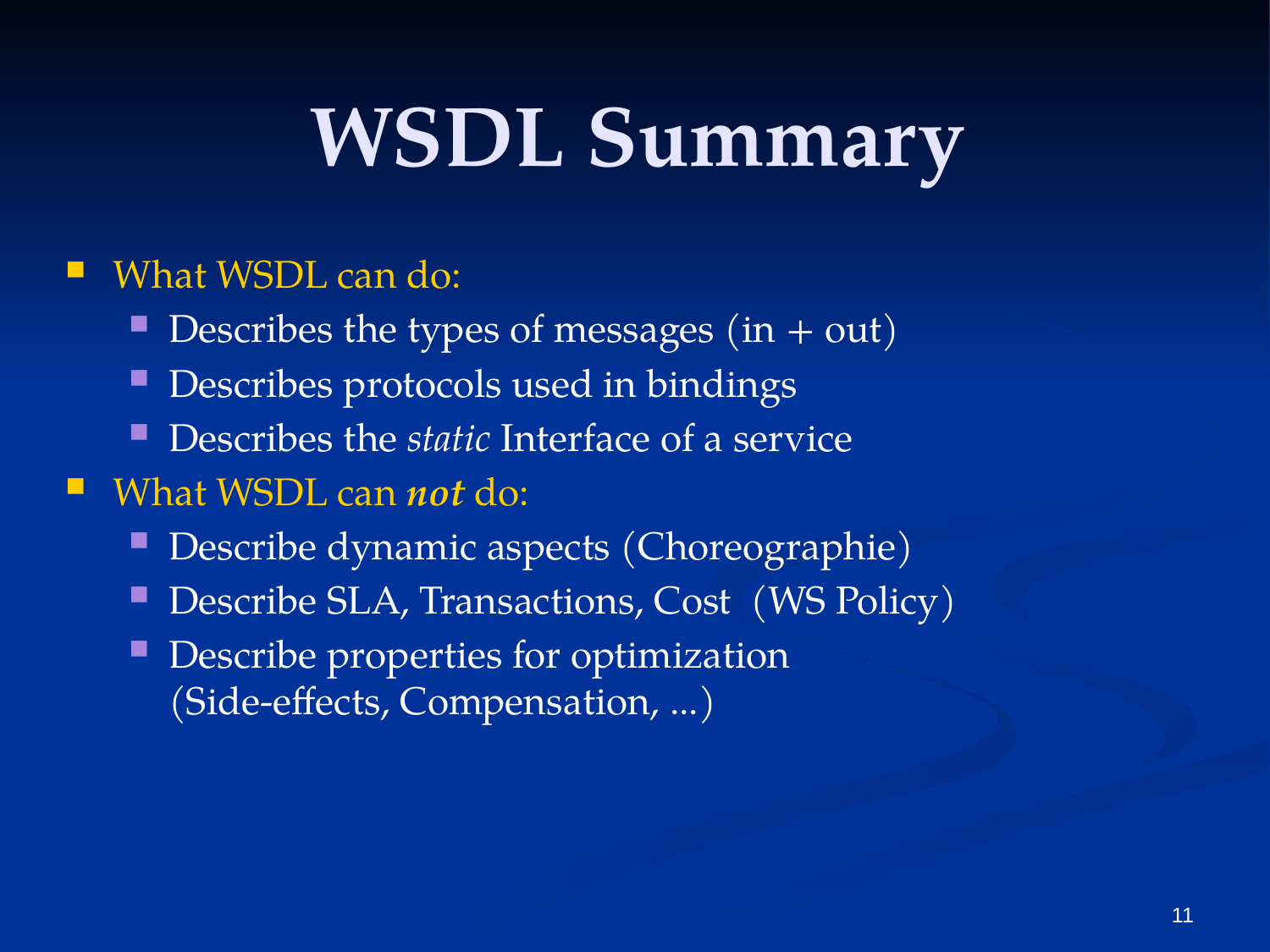

# WSDL Summary
What WSDL can do:
Describes the types of messages (in + out)
Describes protocols used in bindings
Describes the static Interface of a service
What WSDL can not do:
Describe dynamic aspects (Choreographie)
Describe SLA, Transactions, Cost  (WS Policy)
Describe properties for optimization
(Side-effects, Compensation, ...)
11